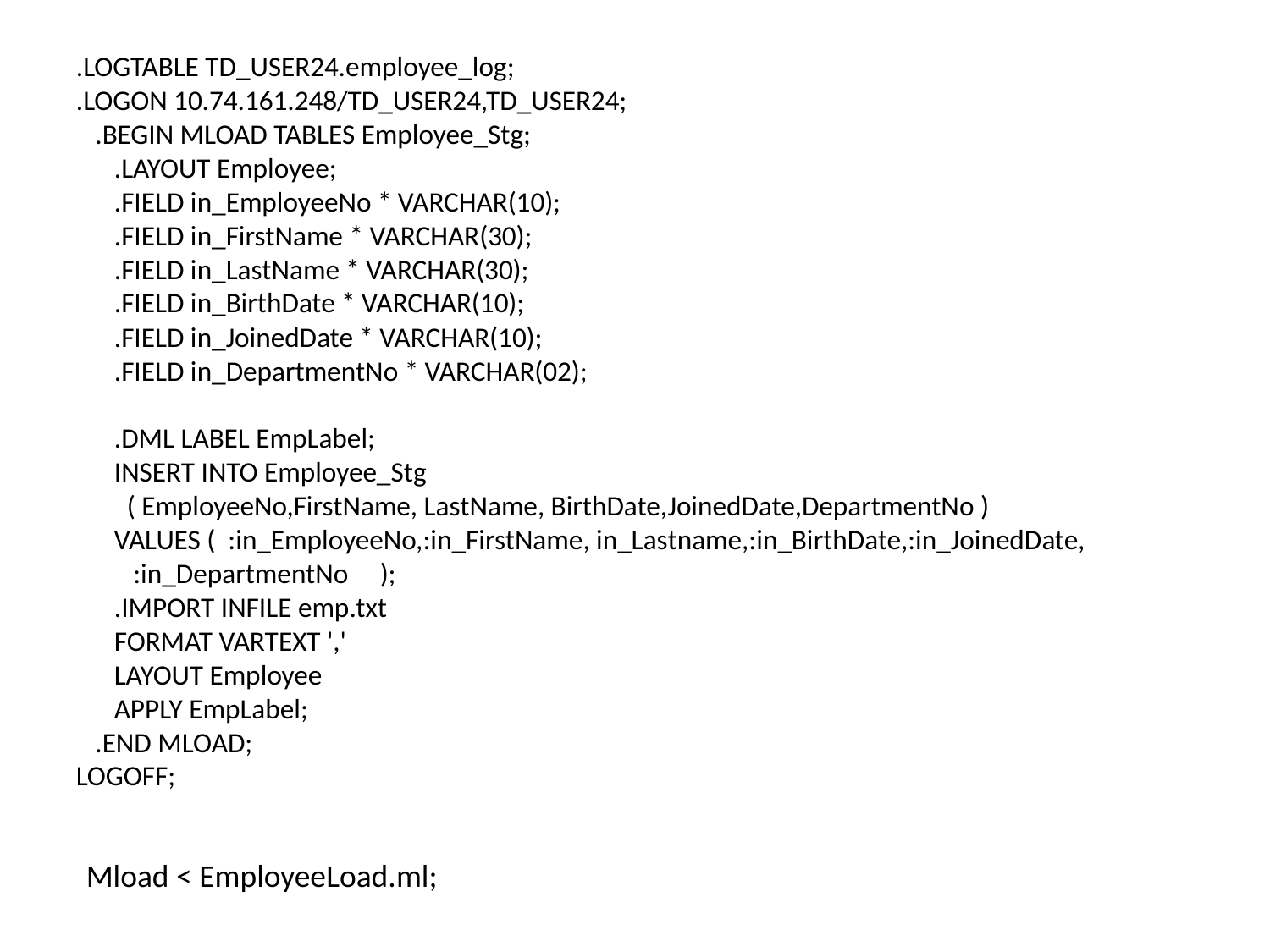

.LOGTABLE TD_USER24.employee_log;
.LOGON 10.74.161.248/TD_USER24,TD_USER24;
   .BEGIN MLOAD TABLES Employee_Stg;
      .LAYOUT Employee;
      .FIELD in_EmployeeNo * VARCHAR(10);
      .FIELD in_FirstName * VARCHAR(30);
      .FIELD in_LastName * VARCHAR(30);
      .FIELD in_BirthDate * VARCHAR(10);
      .FIELD in_JoinedDate * VARCHAR(10);
      .FIELD in_DepartmentNo * VARCHAR(02);

      .DML LABEL EmpLabel;
      INSERT INTO Employee_Stg
        ( EmployeeNo,FirstName, LastName, BirthDate,JoinedDate,DepartmentNo )
      VALUES (  :in_EmployeeNo,:in_FirstName, in_Lastname,:in_BirthDate,:in_JoinedDate,
         :in_DepartmentNo     );
      .IMPORT INFILE emp.txt
      FORMAT VARTEXT ','
      LAYOUT Employee
      APPLY EmpLabel;
   .END MLOAD;
LOGOFF;
Mload < EmployeeLoad.ml;